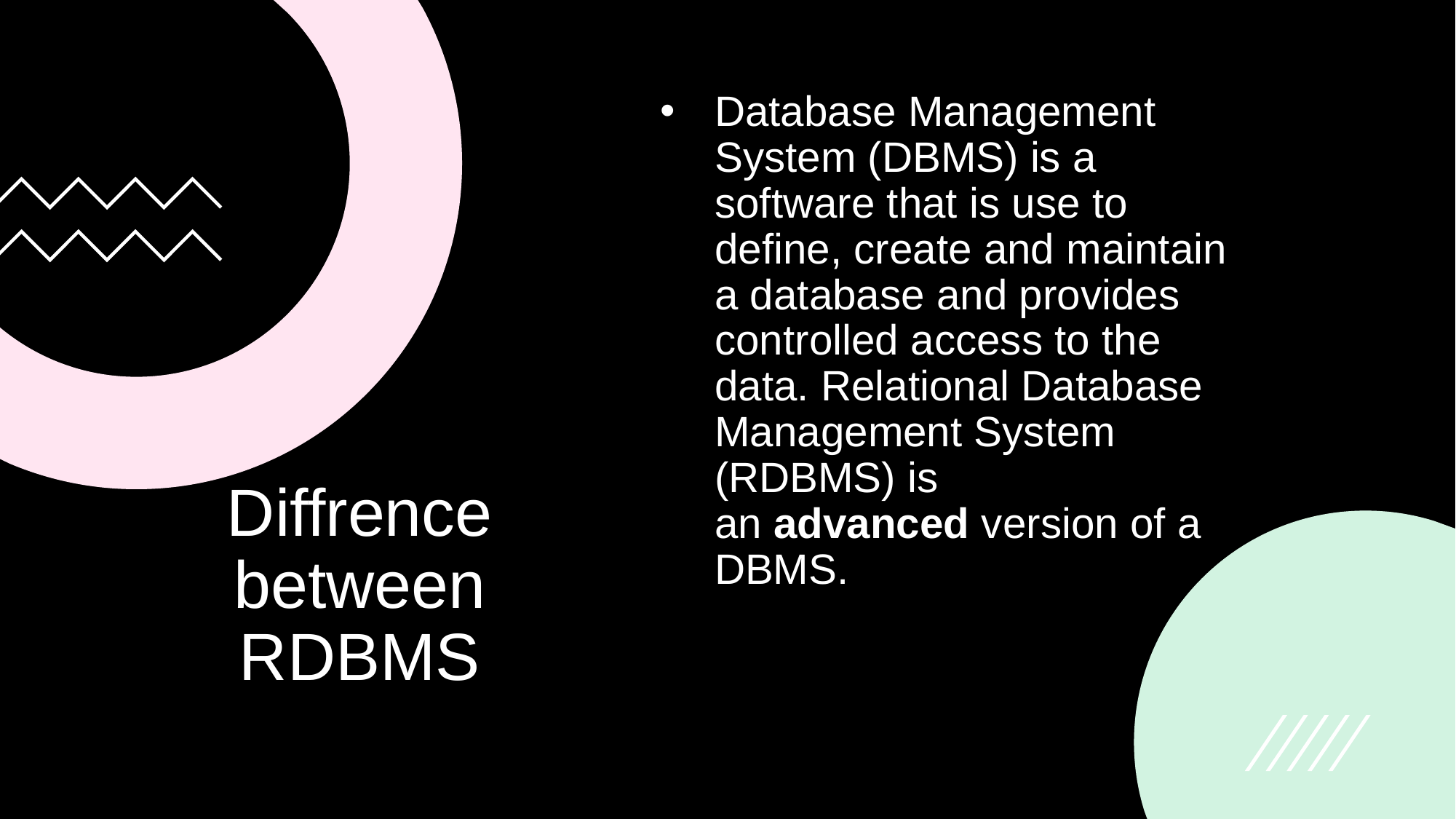

Database Management System (DBMS) is a software that is use to define, create and maintain a database and provides controlled access to the data. Relational Database Management System (RDBMS) is an advanced version of a DBMS.

# Diffrence between RDBMS